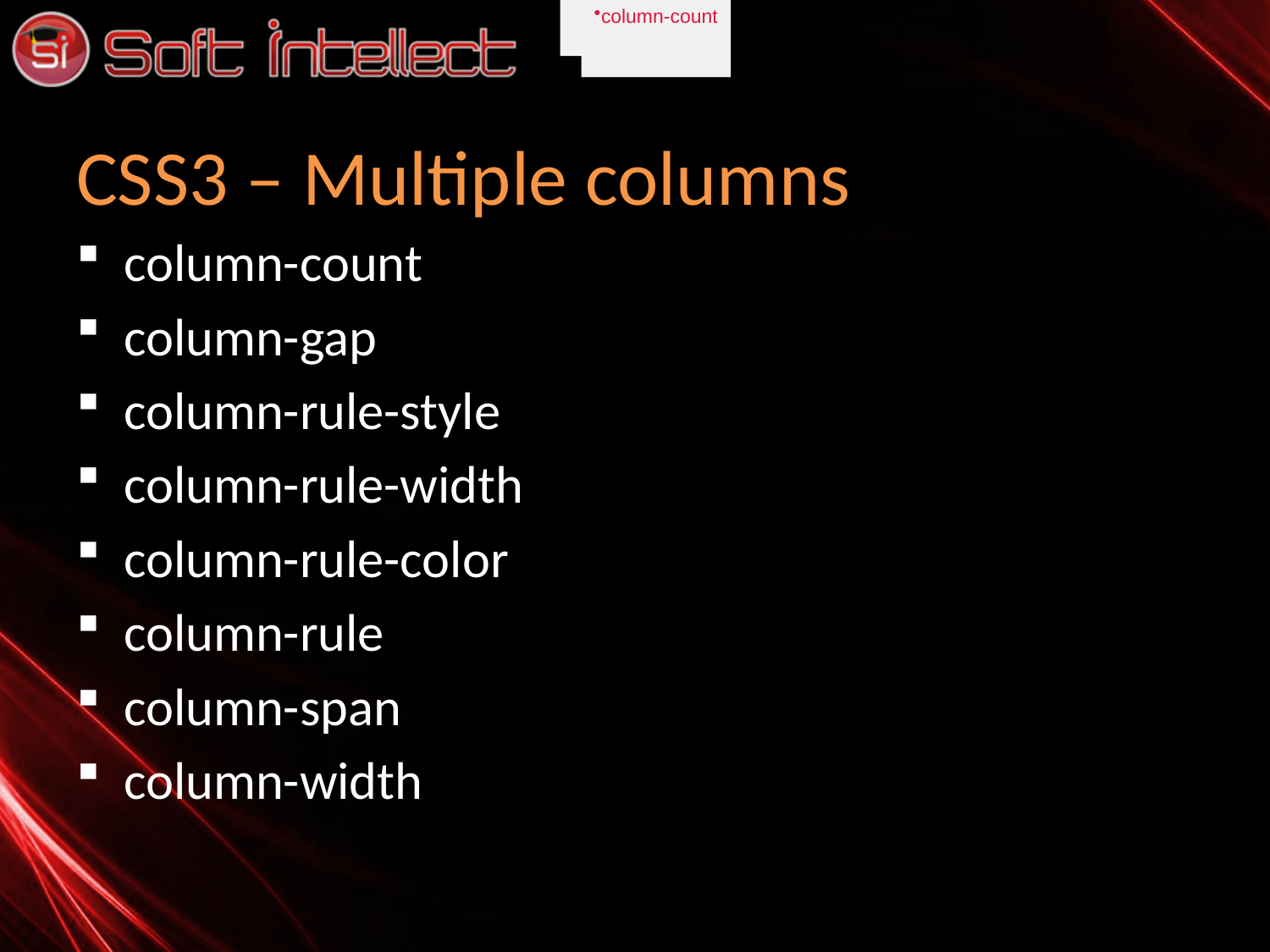

column-count

column-count

# CSS3 – Multiple columns
column-count
column-gap
column-rule-style
column-rule-width
column-rule-color
column-rule
column-span
column-width